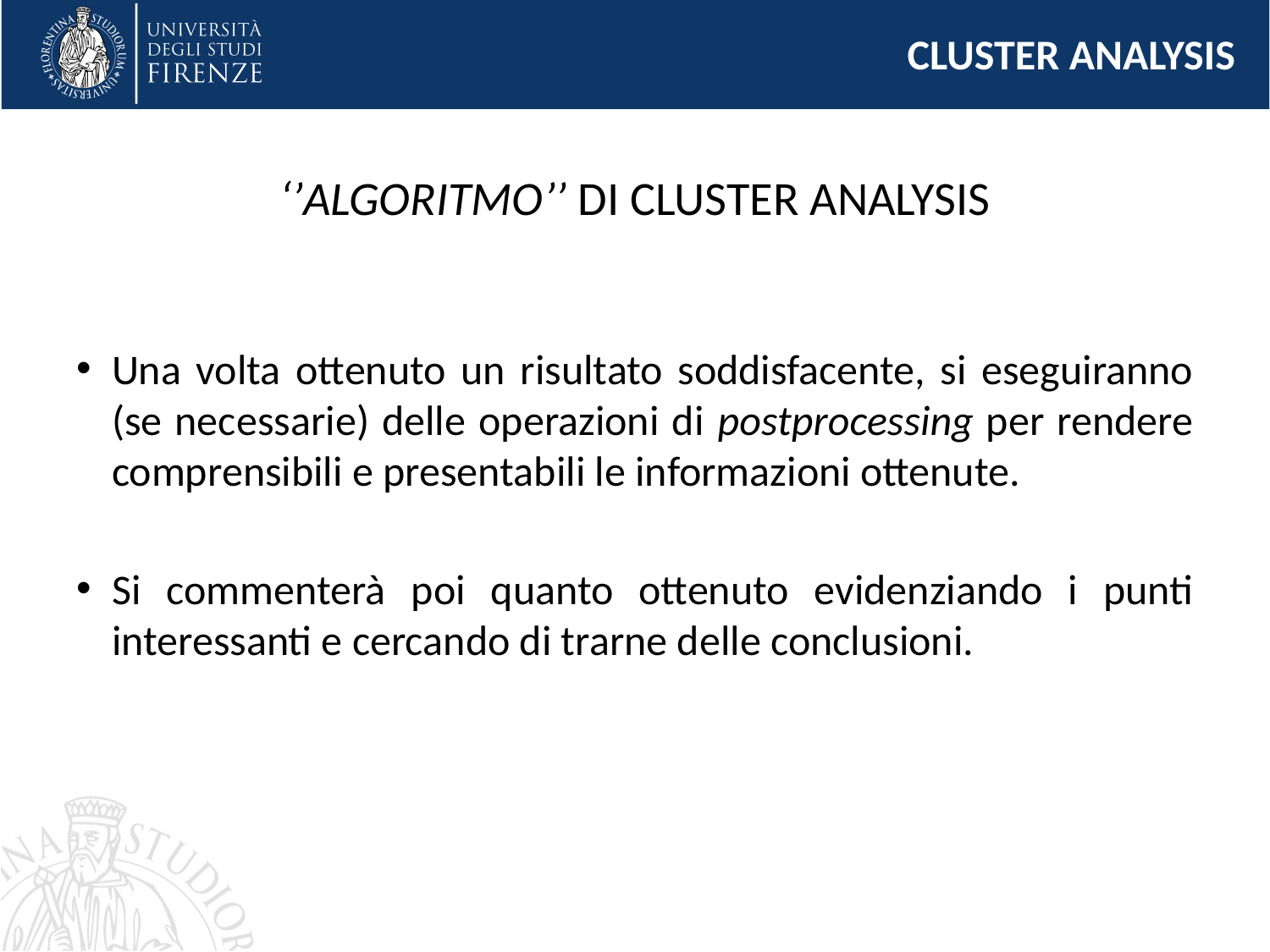

CLUSTER ANALYSIS
# ‘’ALGORITMO’’ DI CLUSTER ANALYSIS

Una volta ottenuto un risultato soddisfacente, si eseguiranno (se necessarie) delle operazioni di postprocessing per rendere comprensibili e presentabili le informazioni ottenute.

Si commenterà poi quanto ottenuto evidenziando i punti interessanti e cercando di trarne delle conclusioni.